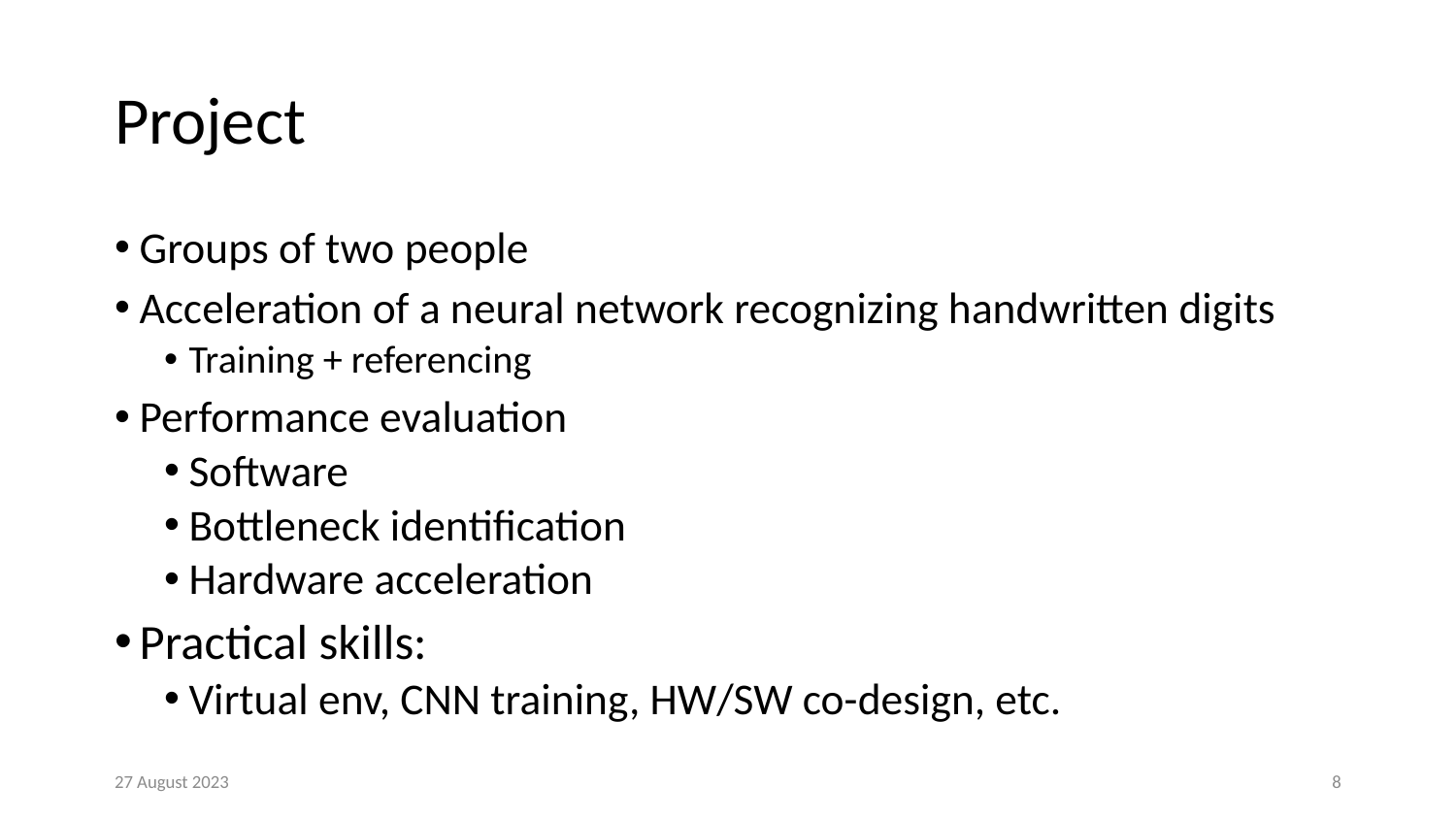

# Project
Groups of two people
Acceleration of a neural network recognizing handwritten digits
Training + referencing
Performance evaluation
Software
Bottleneck identification
Hardware acceleration
Practical skills:
Virtual env, CNN training, HW/SW co-design, etc.
27 August 2023
8